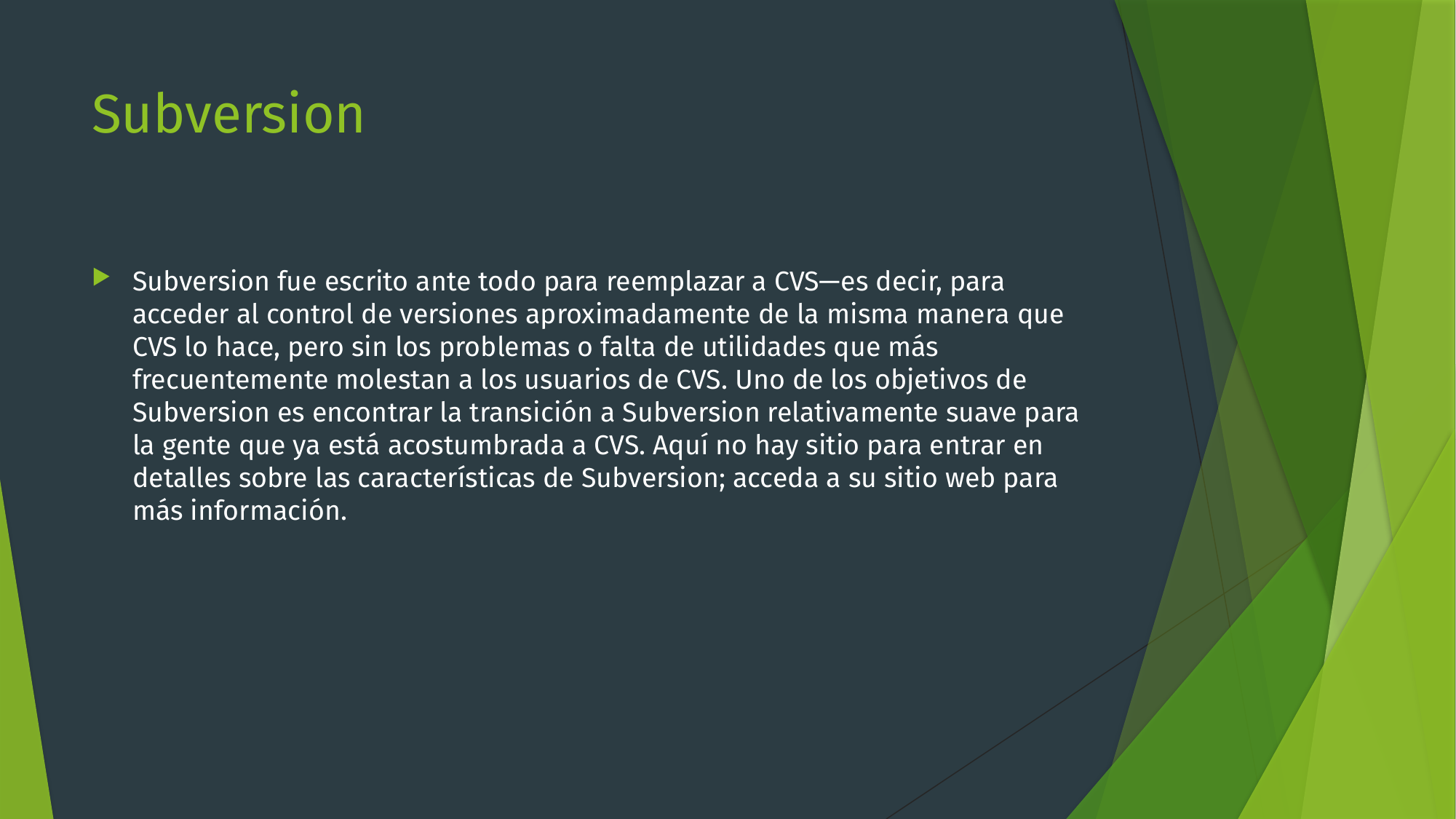

# Subversion
Subversion fue escrito ante todo para reemplazar a CVS—es decir, para acceder al control de versiones aproximadamente de la misma manera que CVS lo hace, pero sin los problemas o falta de utilidades que más frecuentemente molestan a los usuarios de CVS. Uno de los objetivos de Subversion es encontrar la transición a Subversion relativamente suave para la gente que ya está acostumbrada a CVS. Aquí no hay sitio para entrar en detalles sobre las características de Subversion; acceda a su sitio web para más información.